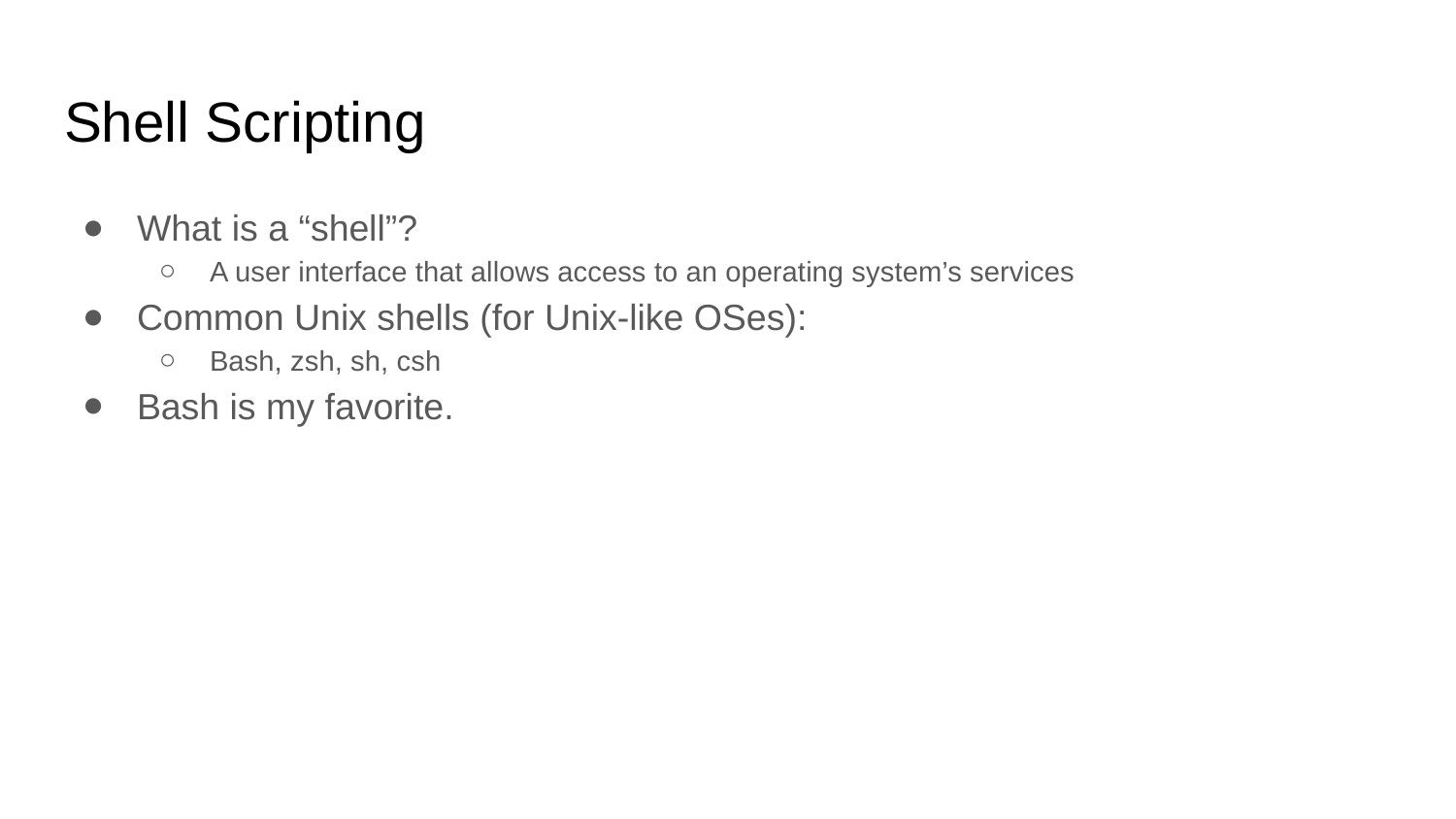

# Shell Scripting
What is a “shell”?
A user interface that allows access to an operating system’s services
Common Unix shells (for Unix-like OSes):
Bash, zsh, sh, csh
Bash is my favorite.